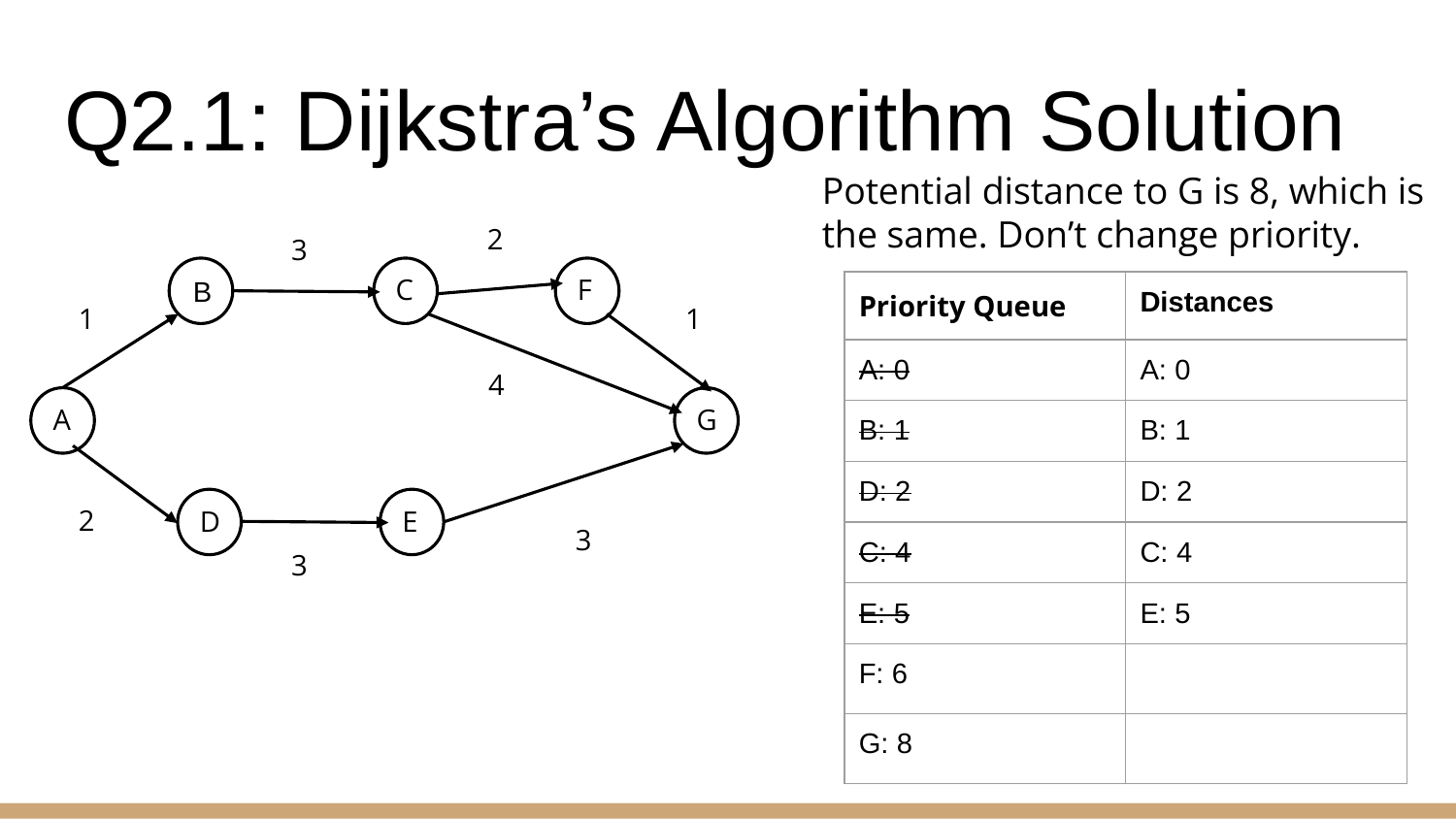

# Q2.1: Dijkstra’s Algorithm Solution
Potential distance to G is 8, which is the same. Don’t change priority.

2
3

F
B

C
1
1
4

G

A
2

E

D
3
3
| Priority Queue | Distances |
| --- | --- |
| A: 0 | A: 0 |
| B: 1 | B: 1 |
| D: 2 | D: 2 |
| C: 4 | C: 4 |
| E: 5 | E: 5 |
| F: 6 |  |
| G: 8 |  |